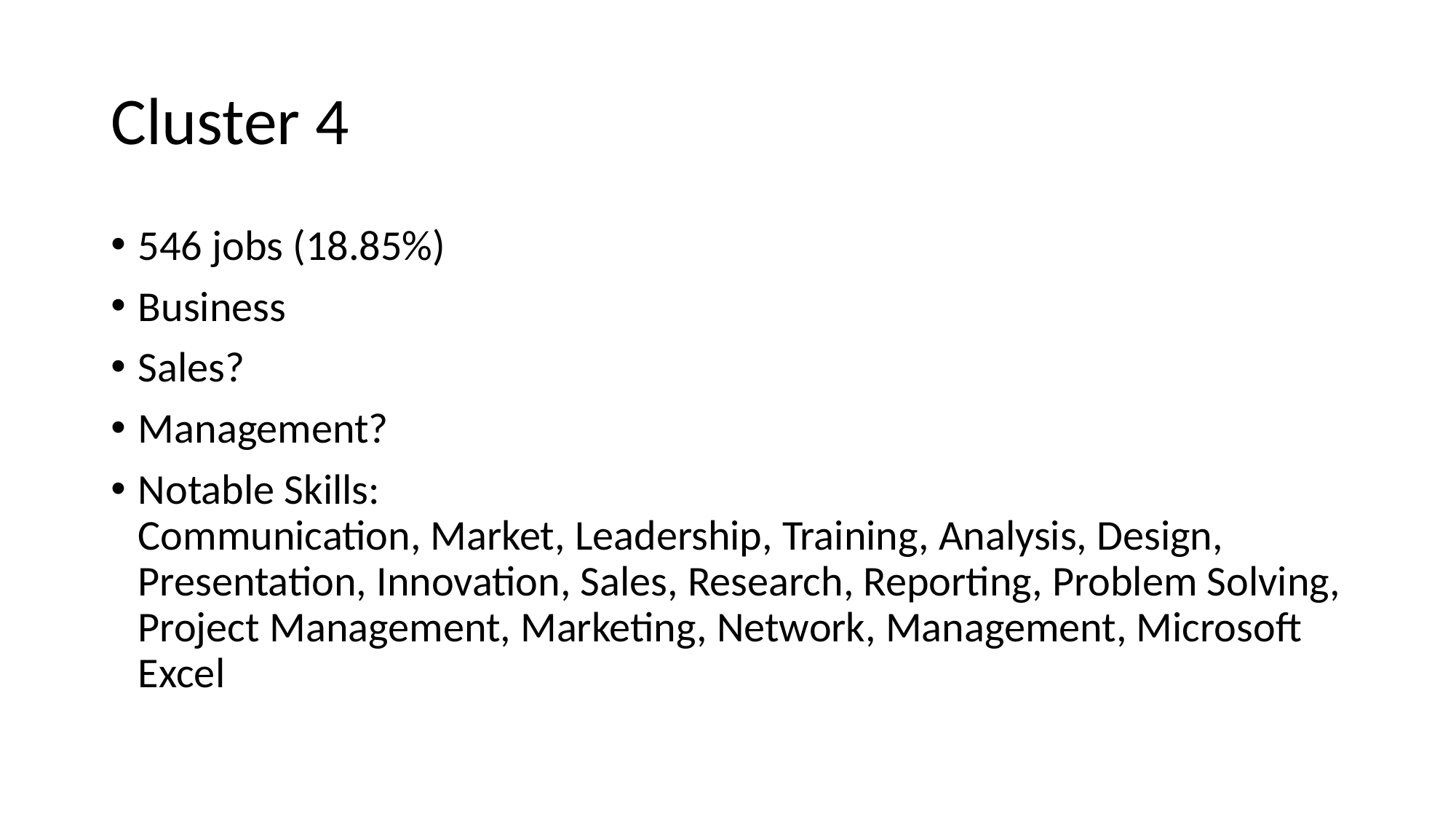

# Cluster 4
546 jobs (18.85%)
Business
Sales?
Management?
Notable Skills:
Communication, Market, Leadership, Training, Analysis, Design, Presentation, Innovation, Sales, Research, Reporting, Problem Solving, Project Management, Marketing, Network, Management, Microsoft Excel